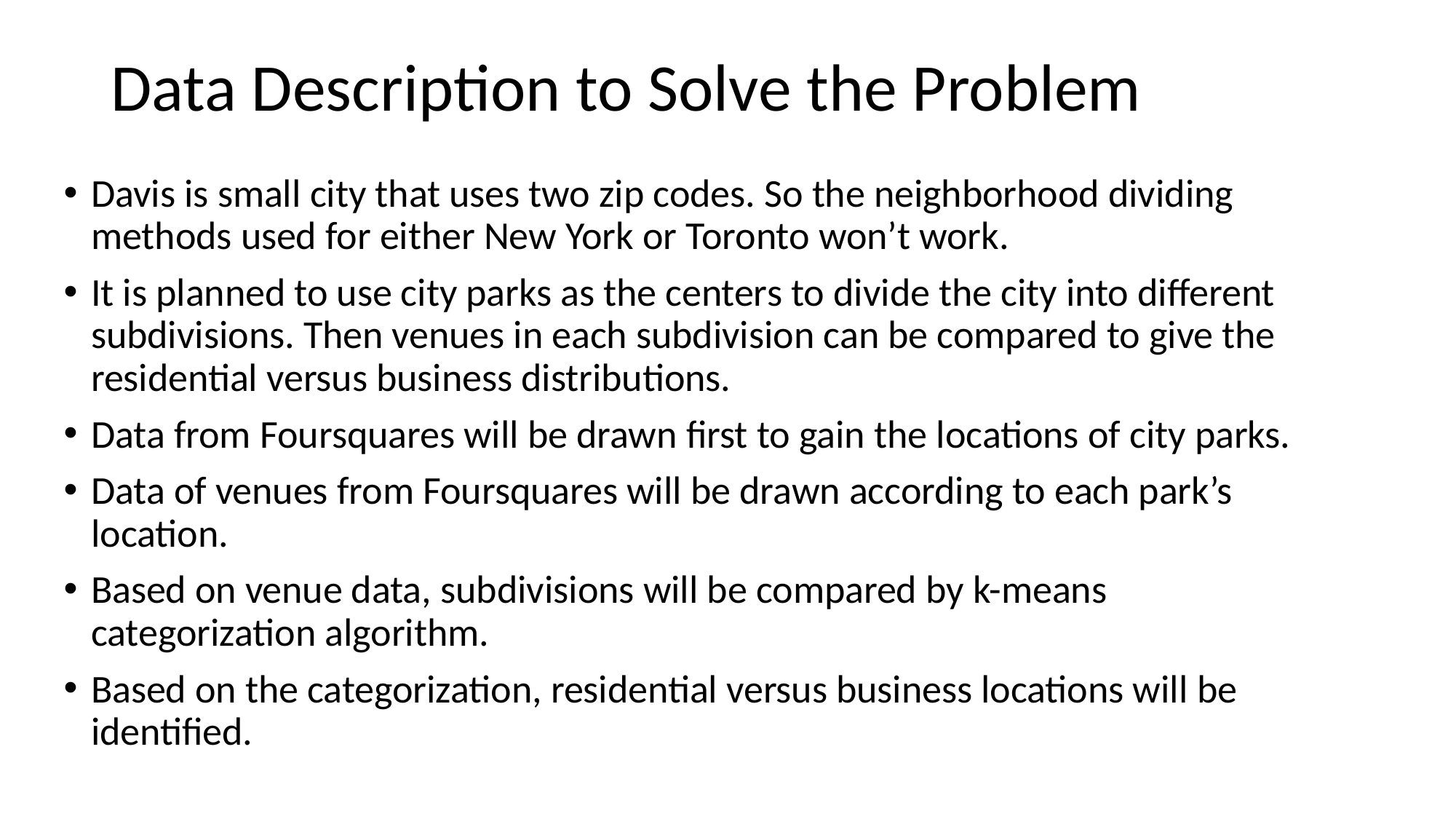

# Data Description to Solve the Problem
Davis is small city that uses two zip codes. So the neighborhood dividing methods used for either New York or Toronto won’t work.
It is planned to use city parks as the centers to divide the city into different subdivisions. Then venues in each subdivision can be compared to give the residential versus business distributions.
Data from Foursquares will be drawn first to gain the locations of city parks.
Data of venues from Foursquares will be drawn according to each park’s location.
Based on venue data, subdivisions will be compared by k-means categorization algorithm.
Based on the categorization, residential versus business locations will be identified.